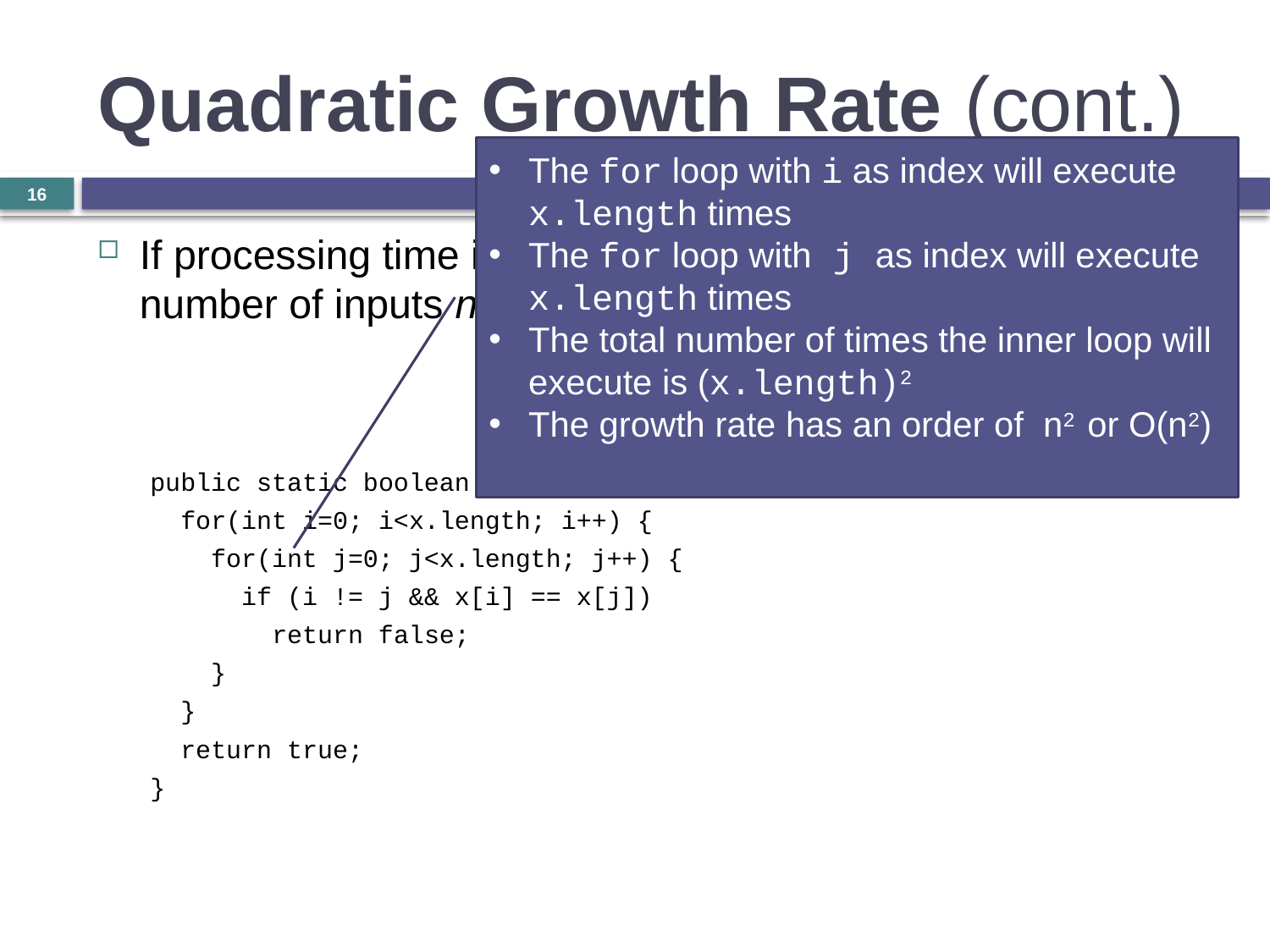

# Quadratic Growth Rate (cont.)
The for loop with i as index will execute x.length times
The for loop with j as index will execute x.length times
The total number of times the inner loop will execute is (x.length)2
The growth rate has an order of  n2 or O(n2)

16
If processing time is proportional to the square of the number of inputs n, the algorithm grows at a quadratic rate

public static boolean areUnique(int[] x) {
  for(int i=0; i<x.length; i++) {
    for(int j=0; j<x.length; j++) {
      if (i != j && x[i] == x[j])
        return false;
    }
  }
  return true;
}